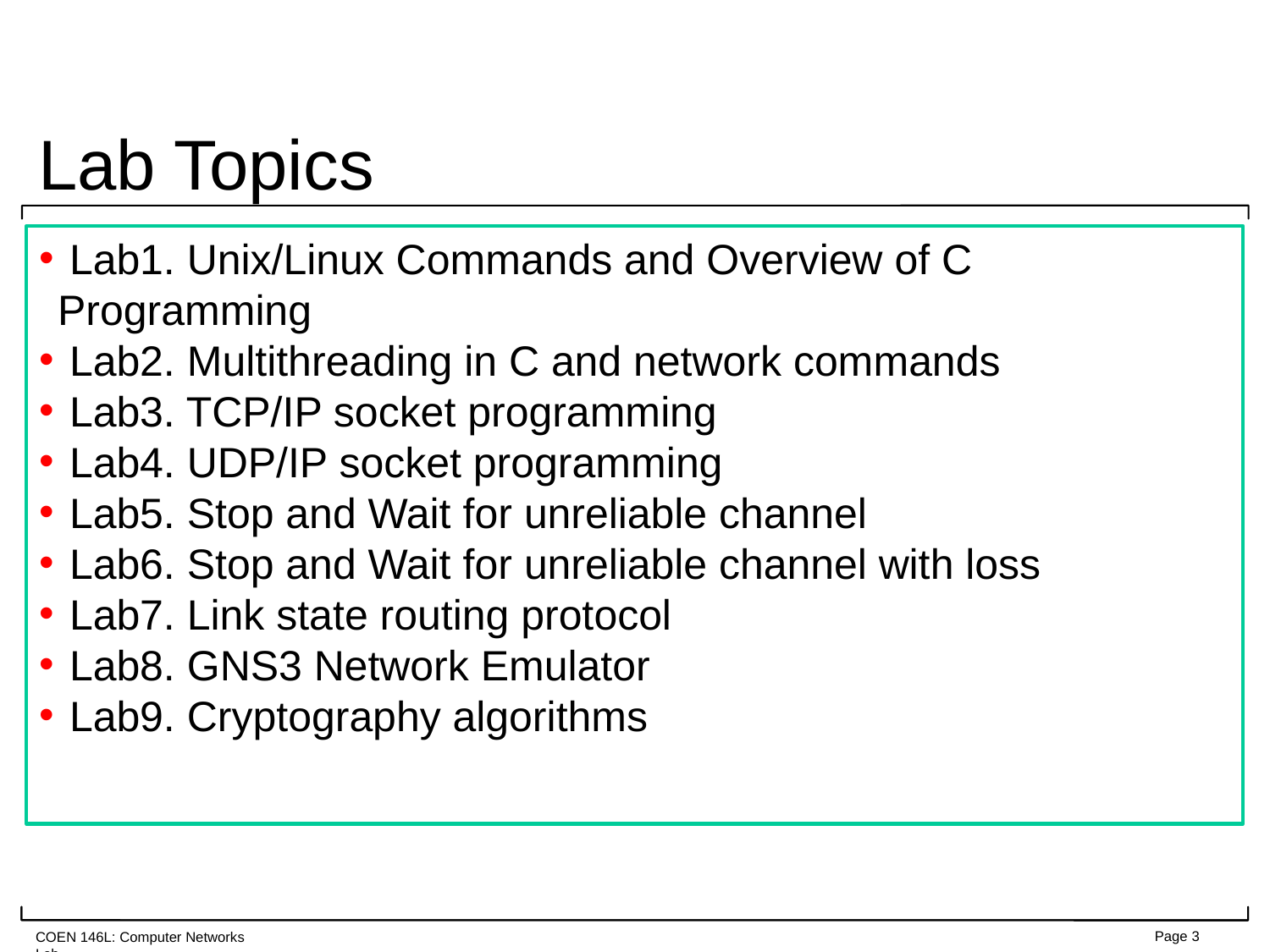

# Lab Topics
 Lab1. Unix/Linux Commands and Overview of C Programming
 Lab2. Multithreading in C and network commands
 Lab3. TCP/IP socket programming
 Lab4. UDP/IP socket programming
 Lab5. Stop and Wait for unreliable channel
 Lab6. Stop and Wait for unreliable channel with loss
 Lab7. Link state routing protocol
 Lab8. GNS3 Network Emulator
 Lab9. Cryptography algorithms